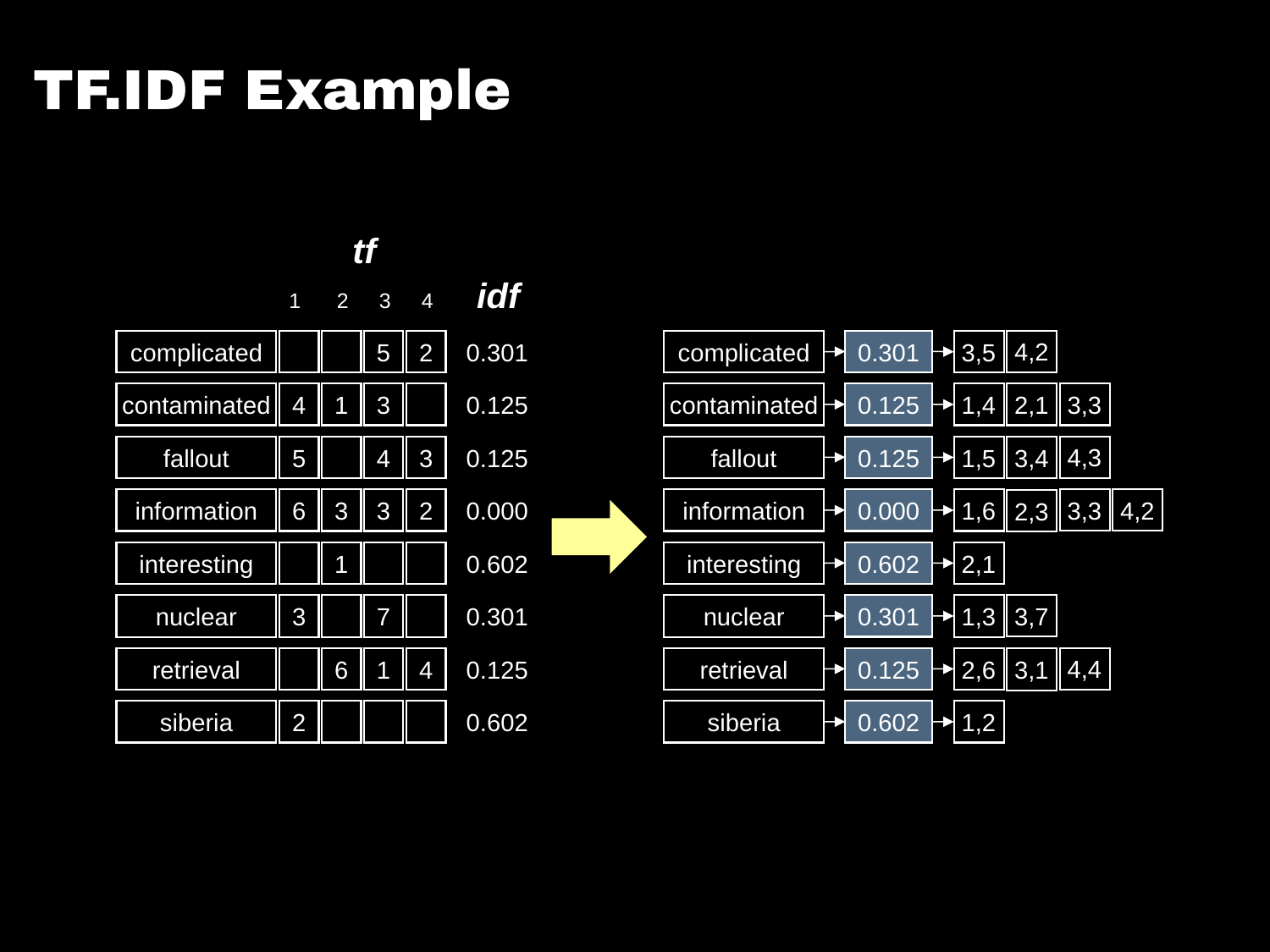

# TF.IDF Example
tf
idf
1
2
3
4
0.301
0.301
4,2
complicated

5
2
complicated
3,5
0.125
0.125
contaminated
4
1
3

contaminated
1,4
2,1
3,3
0.125
0.125
4,3
fallout
5

4
3
fallout
1,5
3,4
0.000
0.000
3,3
4,2
information
6
3
3
2
information
1,6
2,3

0.602
0.602
interesting

1

interesting
2,1
0.301
0.301
3,7
nuclear
3

7

nuclear
1,3
0.125
0.125
4,4
retrieval

6
1
4
retrieval
2,6
3,1
0.602
0.602
siberia
2

siberia
1,2